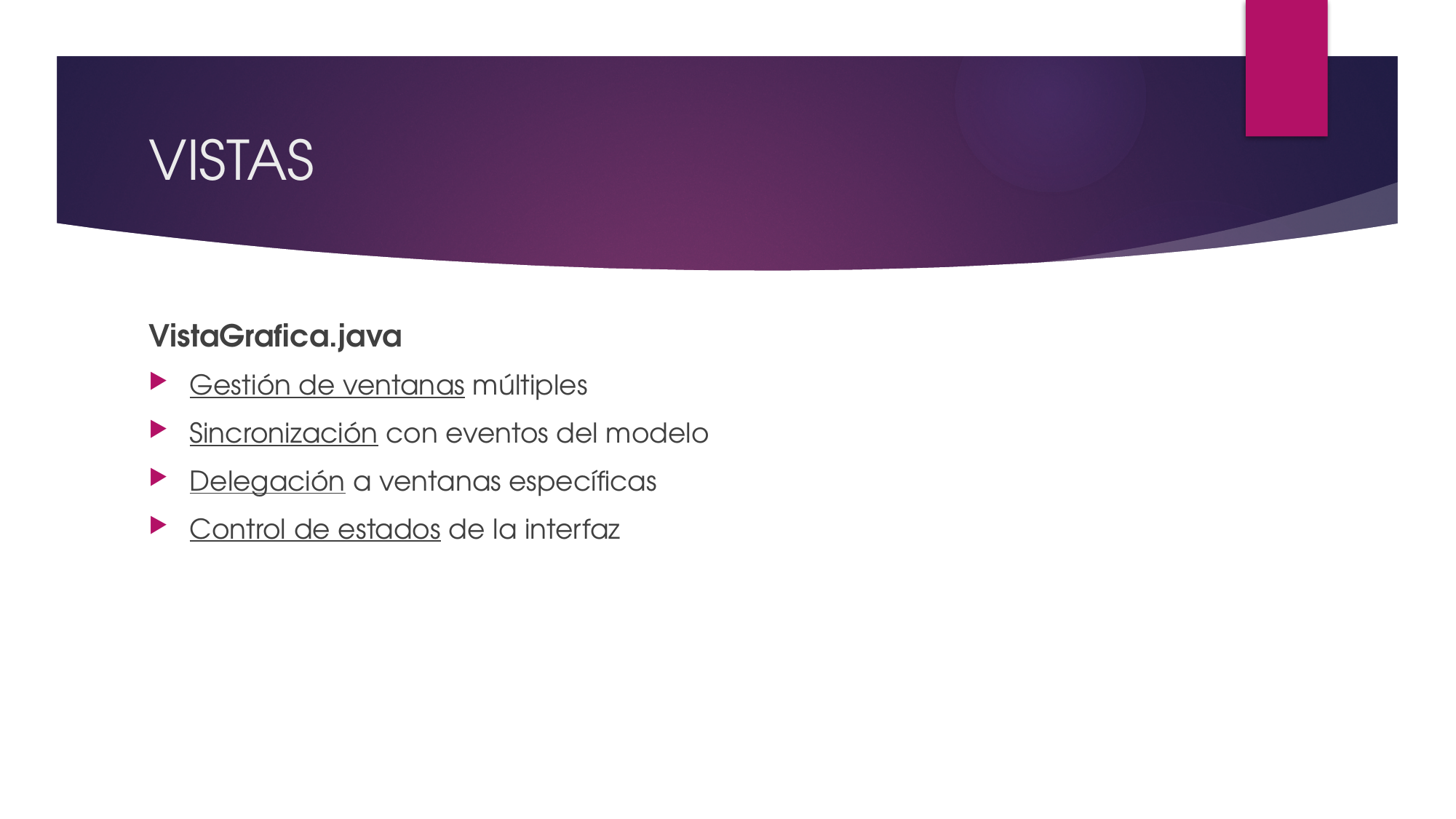

# VISTAS
VistaGrafica.java
Gestión de ventanas múltiples
Sincronización con eventos del modelo
Delegación a ventanas específicas
Control de estados de la interfaz